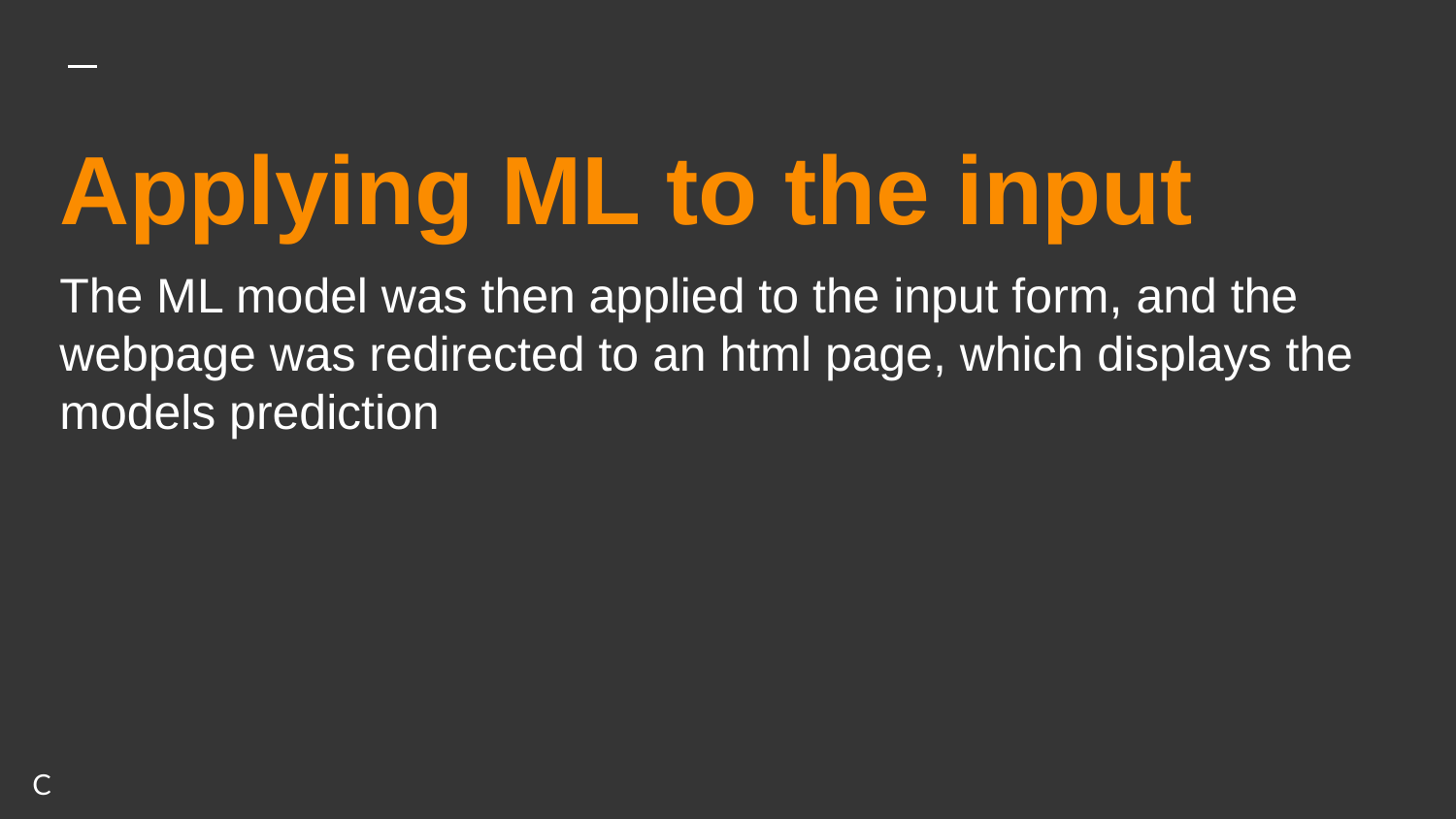

# Applying ML to the input
The ML model was then applied to the input form, and the webpage was redirected to an html page, which displays the models prediction
C